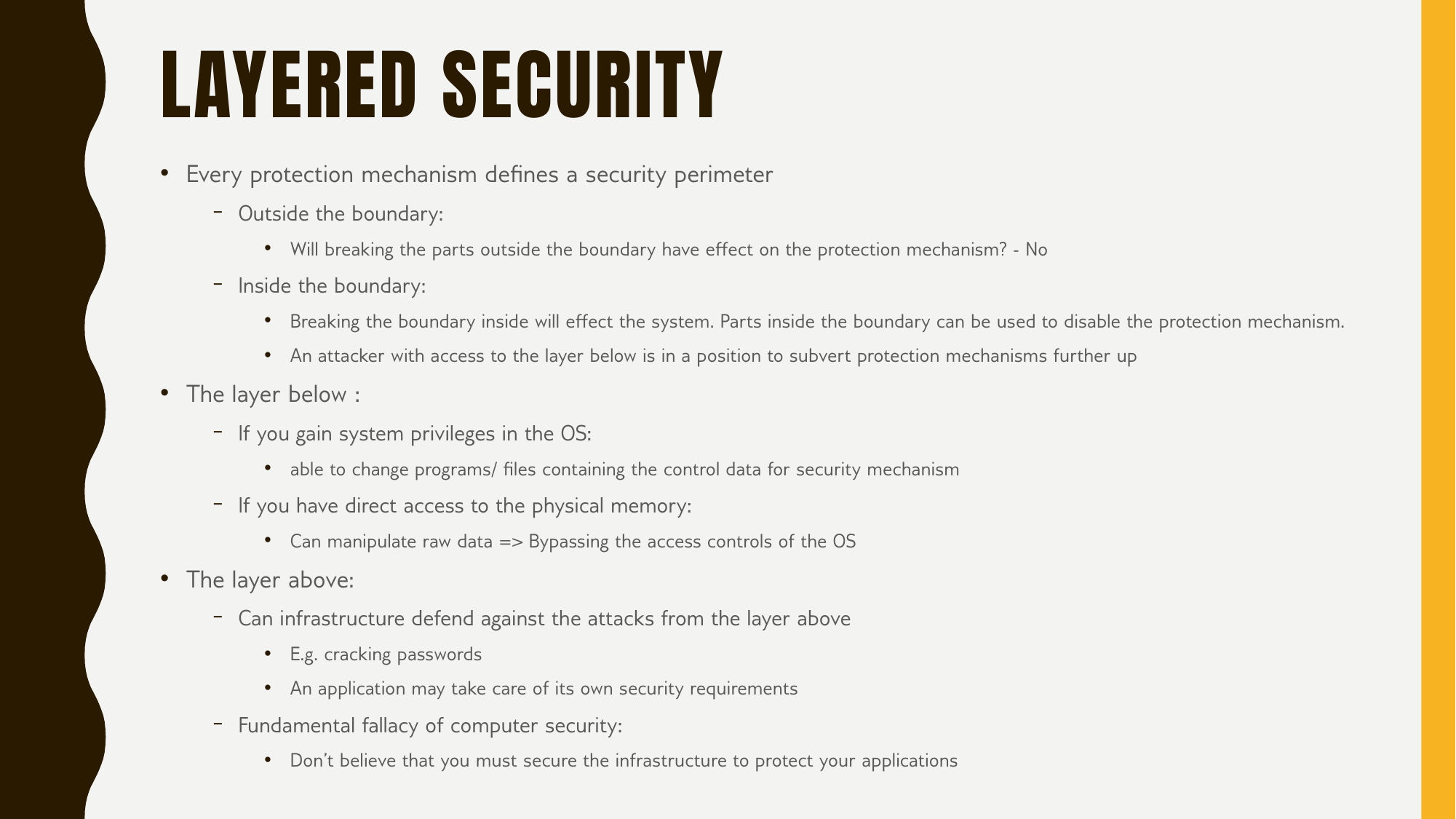

# Layered security
Every protection mechanism defines a security perimeter
Outside the boundary:
Will breaking the parts outside the boundary have effect on the protection mechanism? - No
Inside the boundary:
Breaking the boundary inside will effect the system. Parts inside the boundary can be used to disable the protection mechanism.
An attacker with access to the layer below is in a position to subvert protection mechanisms further up
The layer below :
If you gain system privileges in the OS:
able to change programs/ files containing the control data for security mechanism
If you have direct access to the physical memory:
Can manipulate raw data => Bypassing the access controls of the OS
The layer above:
Can infrastructure defend against the attacks from the layer above
E.g. cracking passwords
An application may take care of its own security requirements
Fundamental fallacy of computer security:
Don’t believe that you must secure the infrastructure to protect your applications